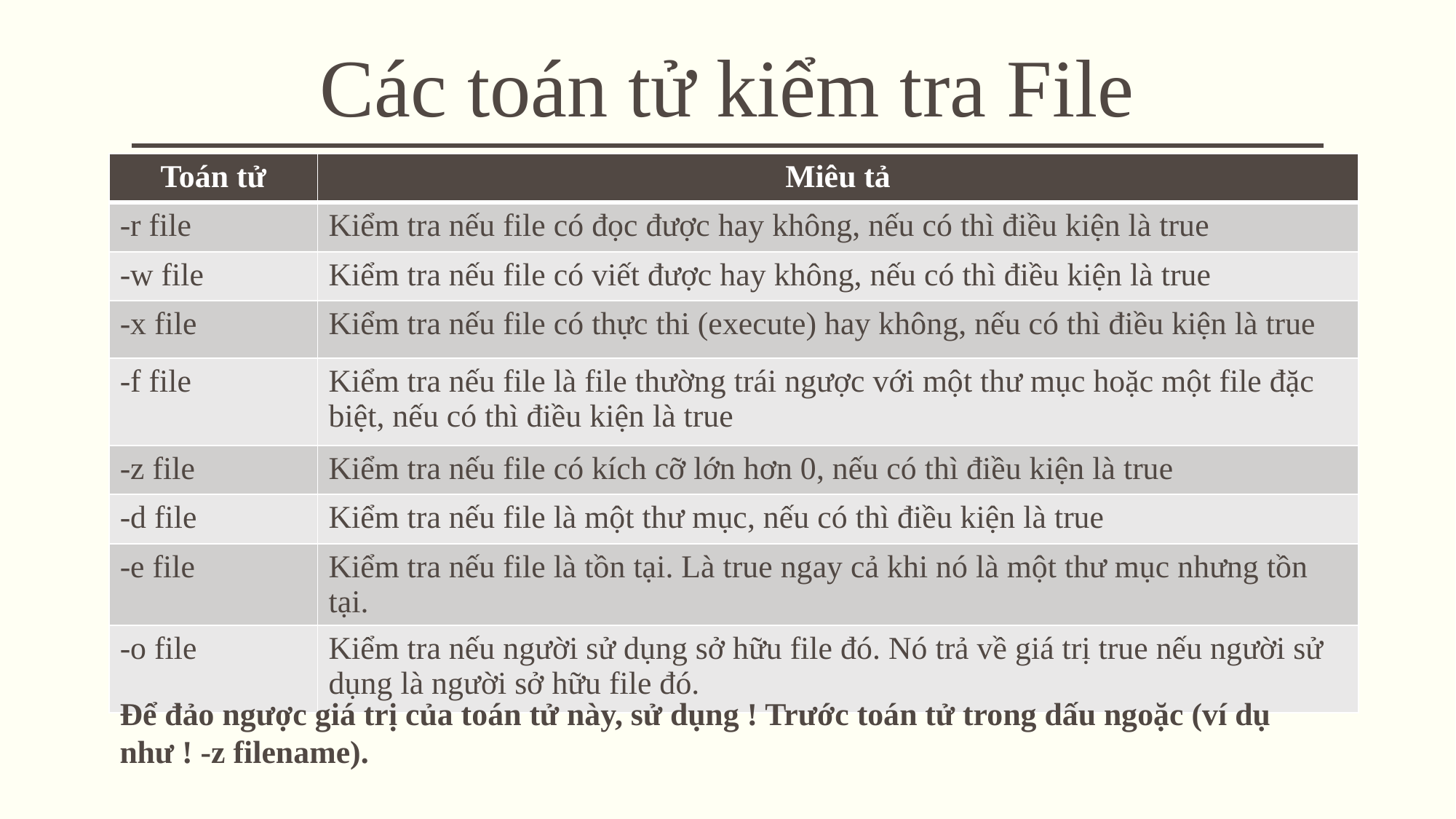

# Các toán tử kiểm tra File
| Toán tử | Miêu tả |
| --- | --- |
| -r file | Kiểm tra nếu file có đọc được hay không, nếu có thì điều kiện là true |
| -w file | Kiểm tra nếu file có viết được hay không, nếu có thì điều kiện là true |
| -x file | Kiểm tra nếu file có thực thi (execute) hay không, nếu có thì điều kiện là true |
| -f file | Kiểm tra nếu file là file thường trái ngược với một thư mục hoặc một file đặc biệt, nếu có thì điều kiện là true |
| -z file | Kiểm tra nếu file có kích cỡ lớn hơn 0, nếu có thì điều kiện là true |
| -d file | Kiểm tra nếu file là một thư mục, nếu có thì điều kiện là true |
| -e file | Kiểm tra nếu file là tồn tại. Là true ngay cả khi nó là một thư mục nhưng tồn tại. |
| -o file | Kiểm tra nếu người sử dụng sở hữu file đó. Nó trả về giá trị true nếu người sử dụng là người sở hữu file đó. |
Để đảo ngược giá trị của toán tử này, sử dụng ! Trước toán tử trong dấu ngoặc (ví dụ như ! -z filename).